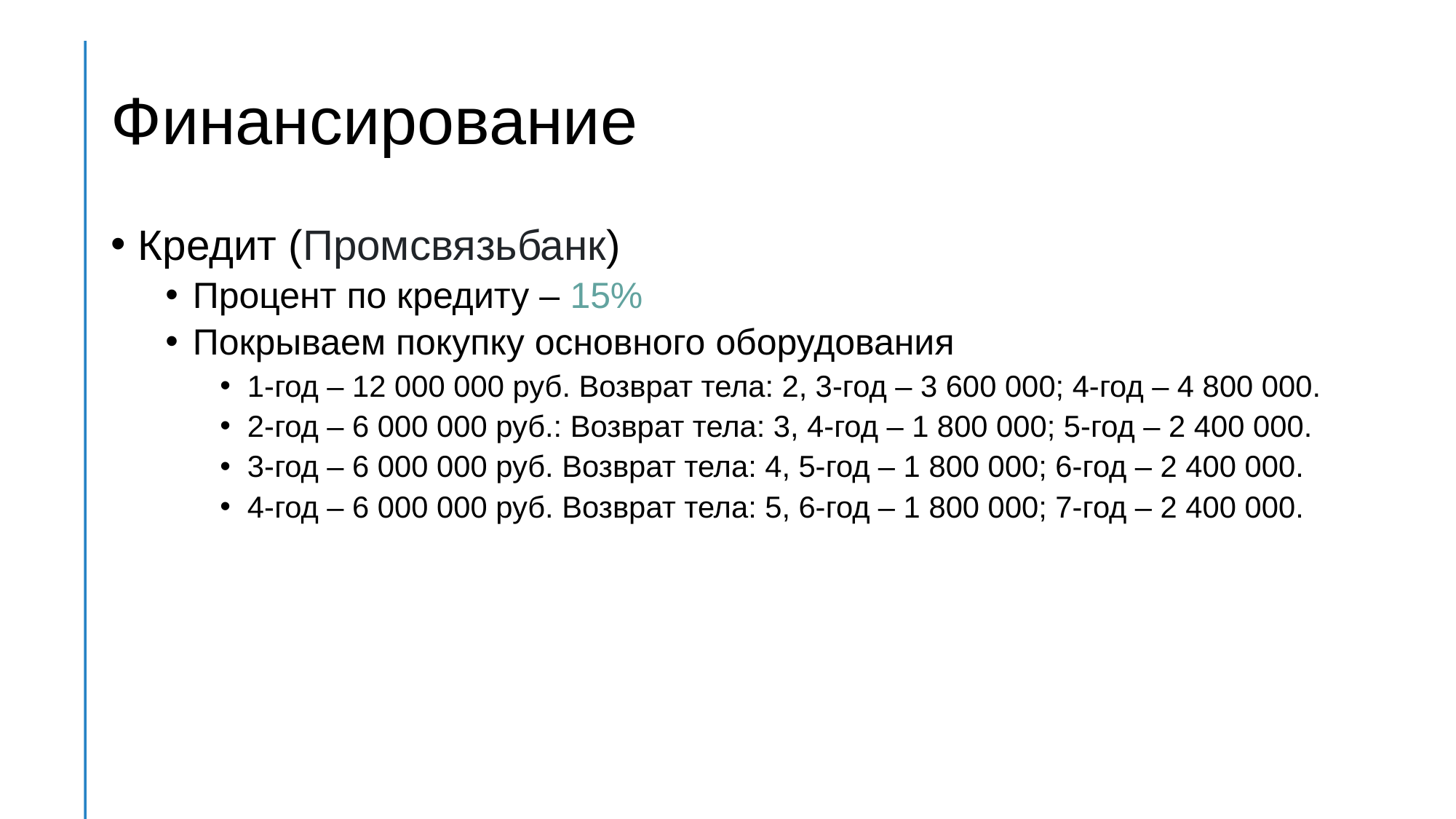

# Финансирование
Кредит (Промсвязьбанк)
Процент по кредиту – 15%
Покрываем покупку основного оборудования
1-год – 12 000 000 руб. Возврат тела: 2, 3-год – 3 600 000; 4-год – 4 800 000.
2-год – 6 000 000 руб.: Возврат тела: 3, 4-год – 1 800 000; 5-год – 2 400 000.
3-год – 6 000 000 руб. Возврат тела: 4, 5-год – 1 800 000; 6-год – 2 400 000.
4-год – 6 000 000 руб. Возврат тела: 5, 6-год – 1 800 000; 7-год – 2 400 000.